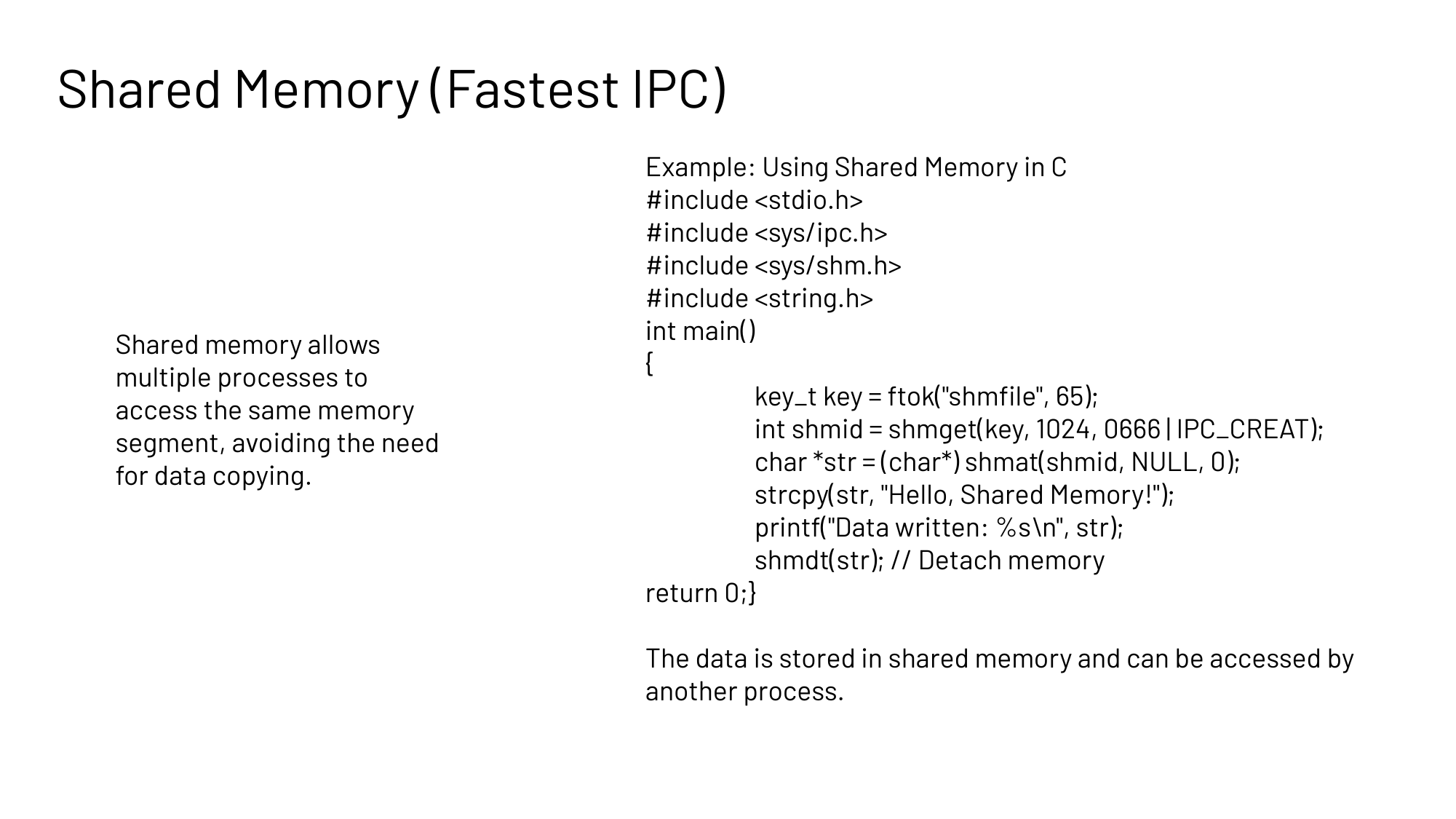

# Shared Memory (Fastest IPC)
Example: Using Shared Memory in C
#include <stdio.h>
#include <sys/ipc.h>
#include <sys/shm.h>
#include <string.h>
int main()
{
	key_t key = ftok("shmfile", 65);
        	int shmid = shmget(key, 1024, 0666 | IPC_CREAT);
	char *str = (char*) shmat(shmid, NULL, 0);
	strcpy(str, "Hello, Shared Memory!");
	printf("Data written: %s\n", str);
	shmdt(str); // Detach memory
return 0;}

The data is stored in shared memory and can be accessed by another process.
Shared memory allows multiple processes to access the same memory segment, avoiding the need for data copying.